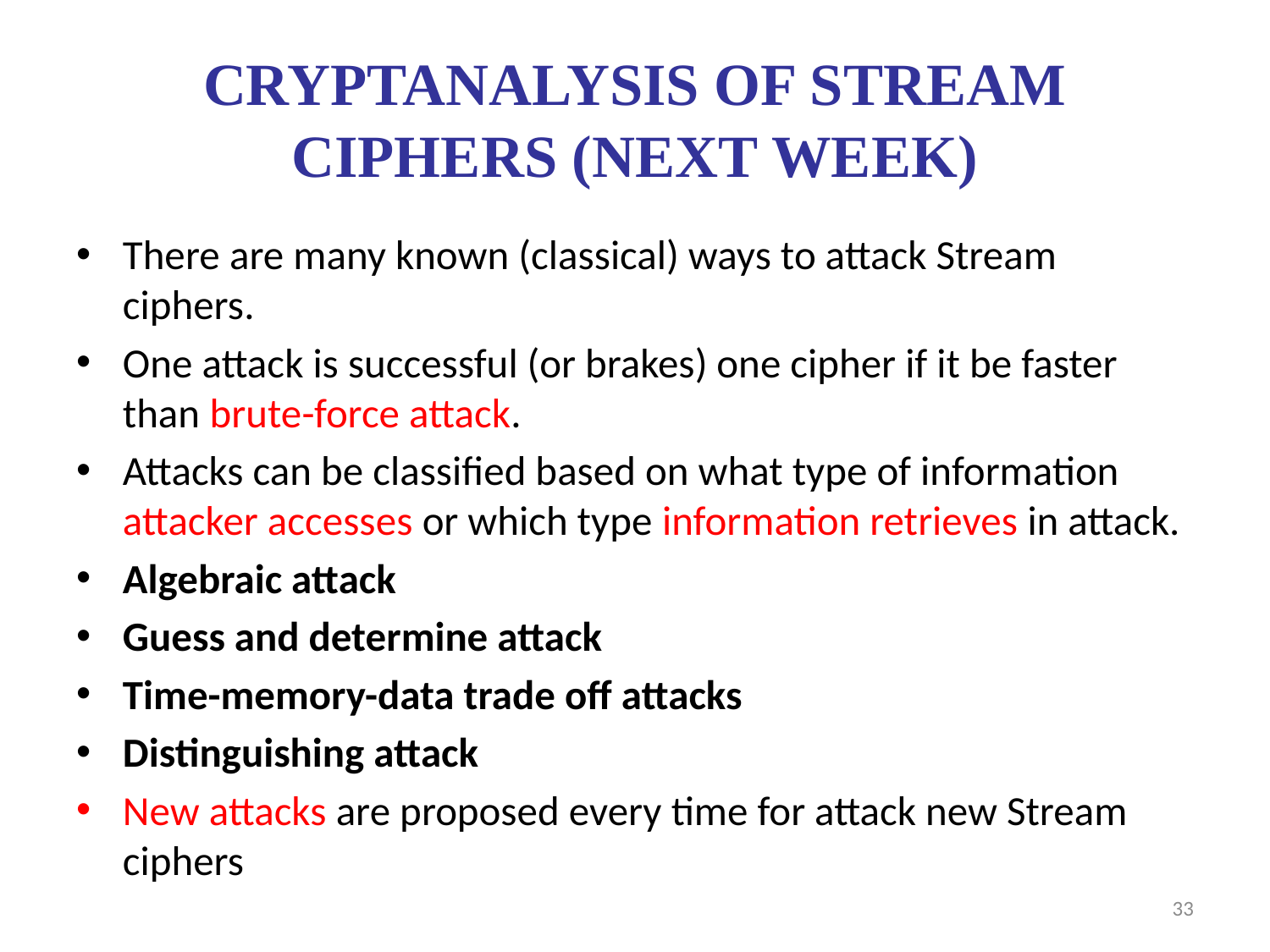

# Cryptanalysis of Stream ciphers (Next Week)
There are many known (classical) ways to attack Stream ciphers.
One attack is successful (or brakes) one cipher if it be faster than brute-force attack.
Attacks can be classified based on what type of information attacker accesses or which type information retrieves in attack.
Algebraic attack
Guess and determine attack
Time-memory-data trade off attacks
Distinguishing attack
New attacks are proposed every time for attack new Stream ciphers
33